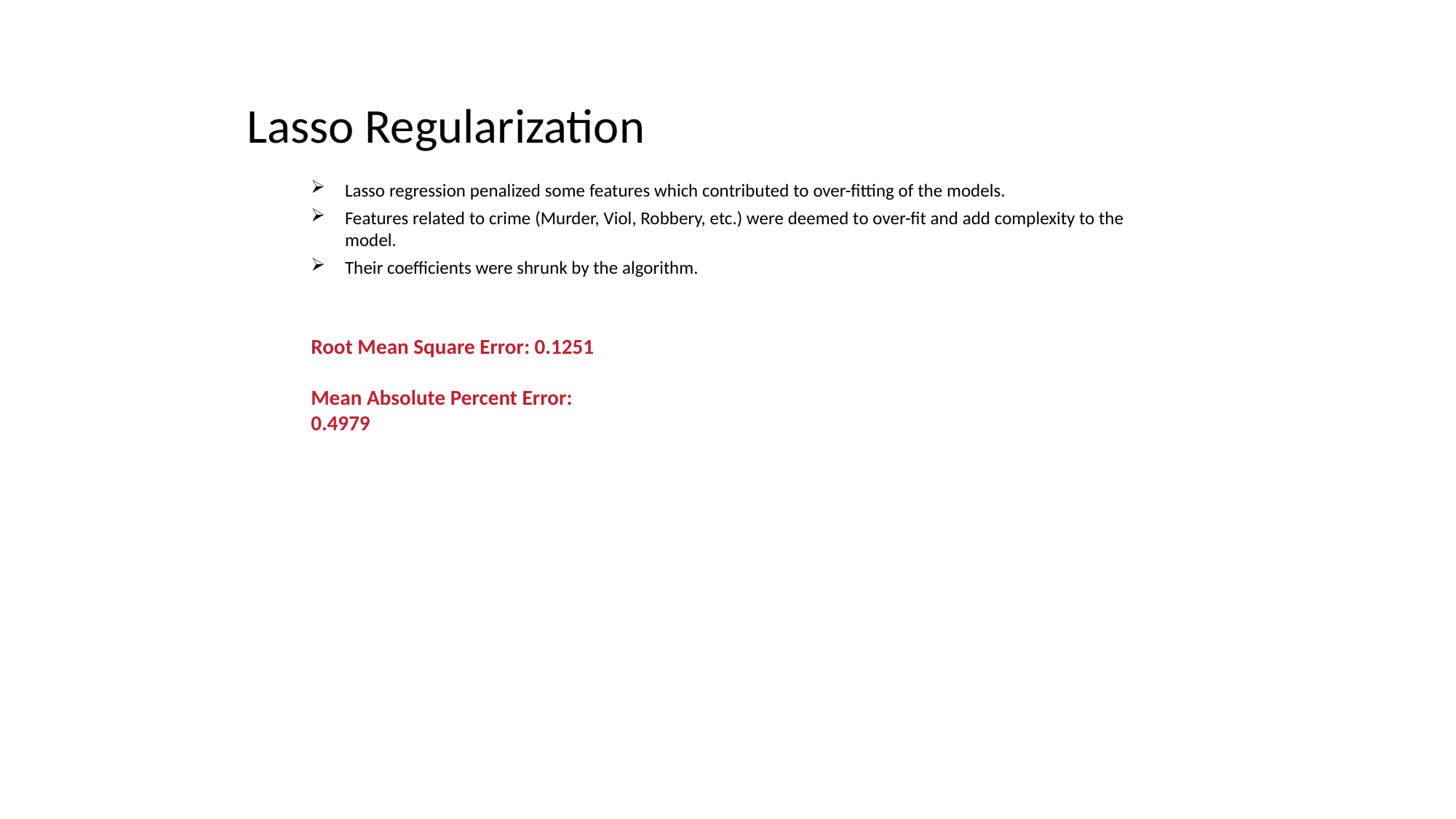

# Lasso Regularization
Lasso regression penalized some features which contributed to over-fitting of the models.
Features related to crime (Murder, Viol, Robbery, etc.) were deemed to over-fit and add complexity to the model.
Their coefficients were shrunk by the algorithm.
Root Mean Square Error: 0.1251

Mean Absolute Percent Error: 0.4979